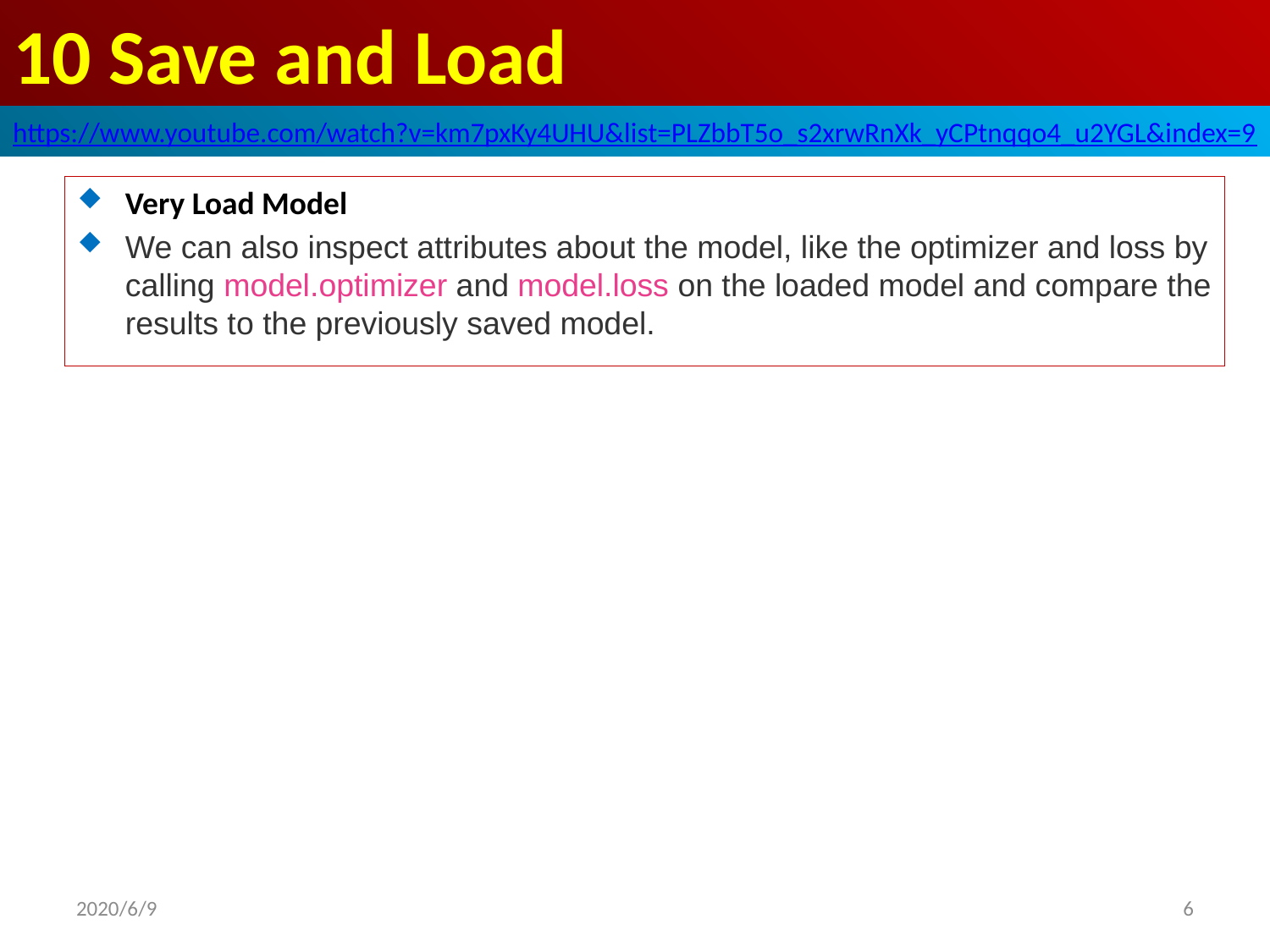

# 10 Save and Load
https://www.youtube.com/watch?v=km7pxKy4UHU&list=PLZbbT5o_s2xrwRnXk_yCPtnqqo4_u2YGL&index=9
Very Load Model
We can also inspect attributes about the model, like the optimizer and loss by calling model.optimizer and model.loss on the loaded model and compare the results to the previously saved model.
2020/6/9
6